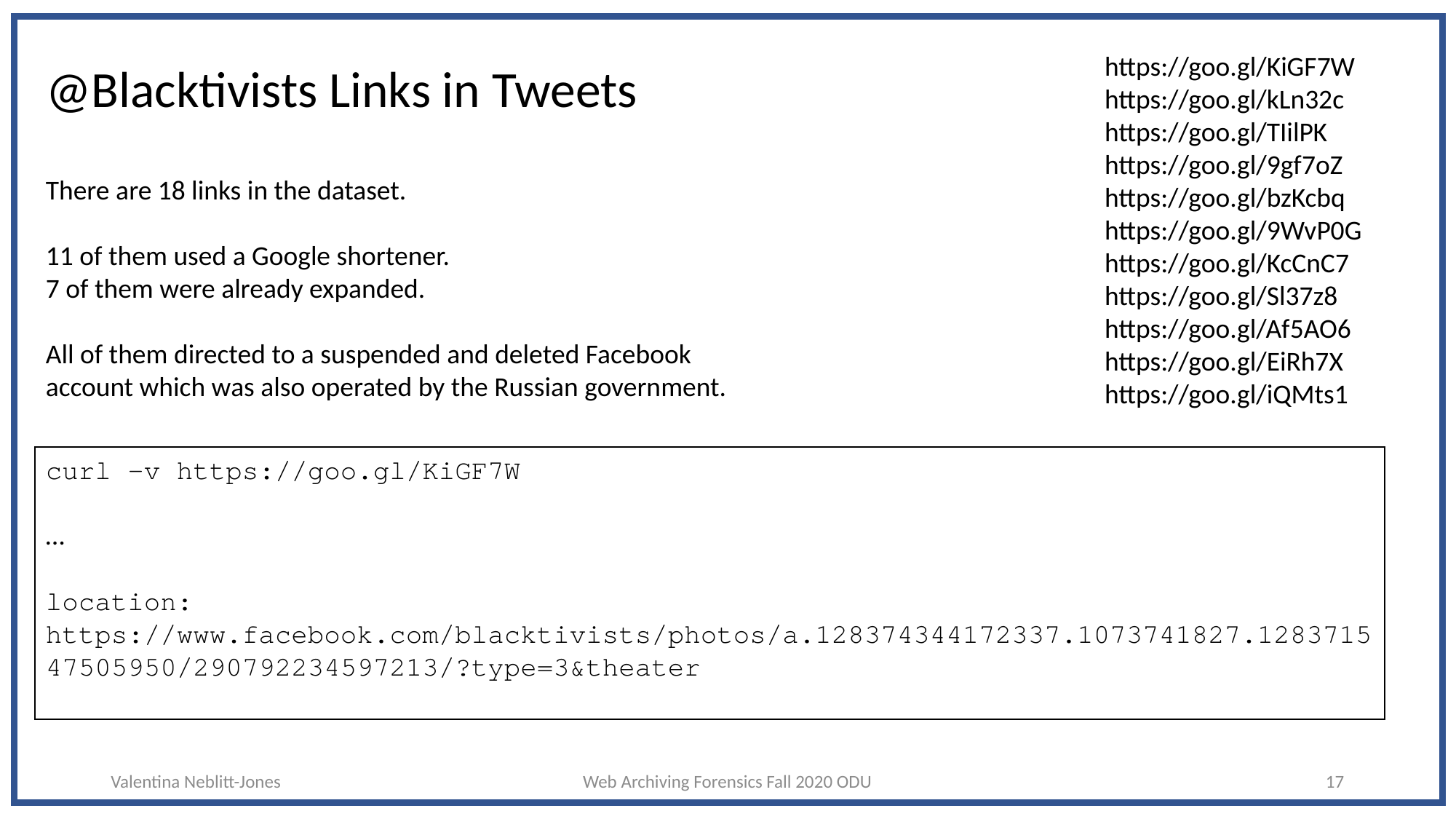

# @Blacktivists Links in Tweets
https://goo.gl/KiGF7W
https://goo.gl/kLn32c
https://goo.gl/TIilPK
https://goo.gl/9gf7oZ
https://goo.gl/bzKcbq
https://goo.gl/9WvP0G
https://goo.gl/KcCnC7
https://goo.gl/Sl37z8
https://goo.gl/Af5AO6
https://goo.gl/EiRh7X
https://goo.gl/iQMts1
There are 18 links in the dataset.

11 of them used a Google shortener.
7 of them were already expanded.

All of them directed to a suspended and deleted Facebook account which was also operated by the Russian government.
curl -v https://goo.gl/KiGF7W

…

location: https://www.facebook.com/blacktivists/photos/a.128374344172337.1073741827.128371547505950/290792234597213/?type=3&theater

Valentina Neblitt-Jones
Web Archiving Forensics Fall 2020 ODU
17